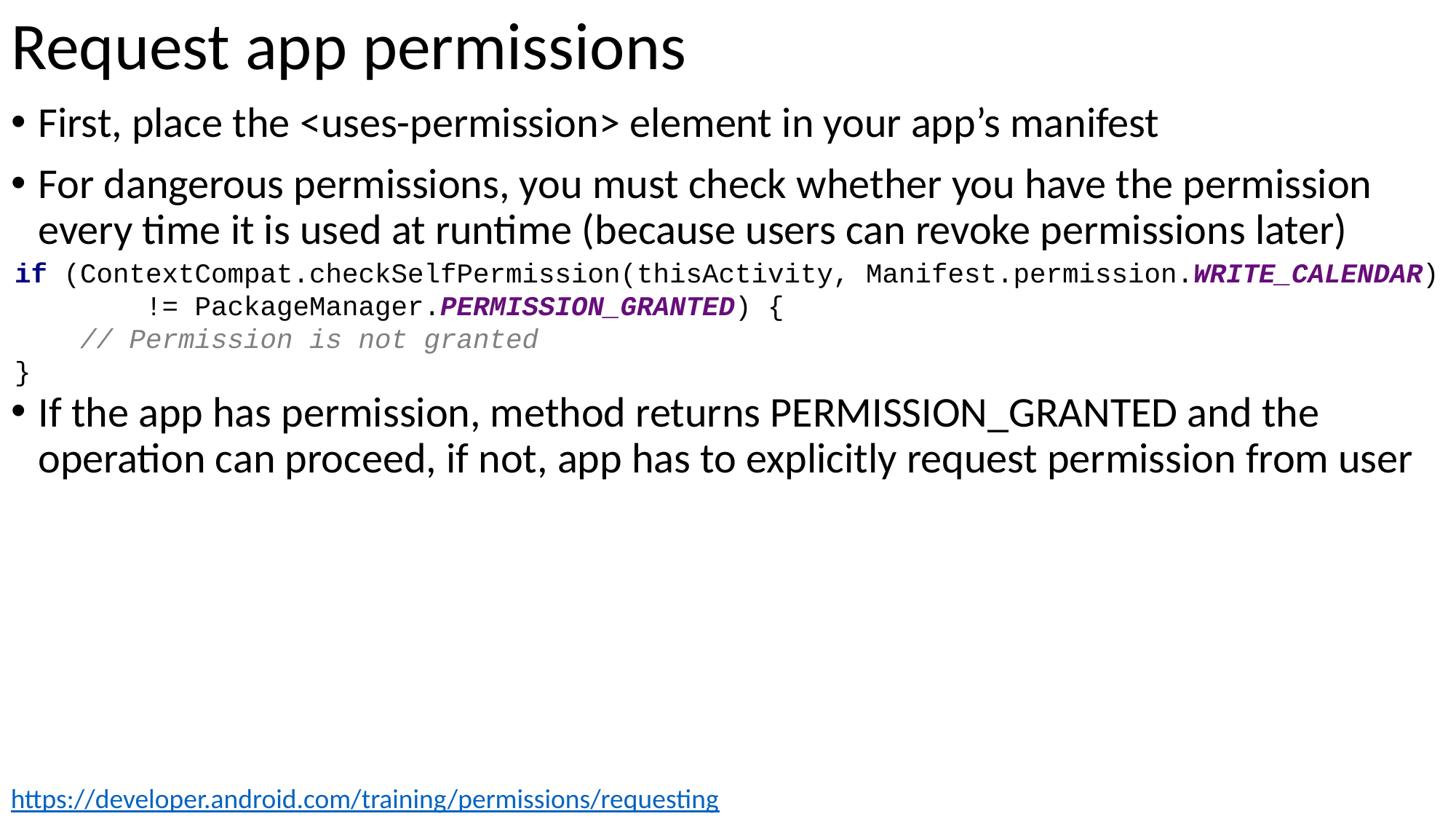

# Request app permissions
First, place the <uses-permission> element in your app’s manifest
For dangerous permissions, you must check whether you have the permission every time it is used at runtime (because users can revoke permissions later)

If the app has permission, method returns PERMISSION_GRANTED and the operation can proceed, if not, app has to explicitly request permission from user

if (ContextCompat.checkSelfPermission(thisActivity, Manifest.permission.WRITE_CALENDAR)
        != PackageManager.PERMISSION_GRANTED) {
    // Permission is not granted
}
https://developer.android.com/training/permissions/requesting